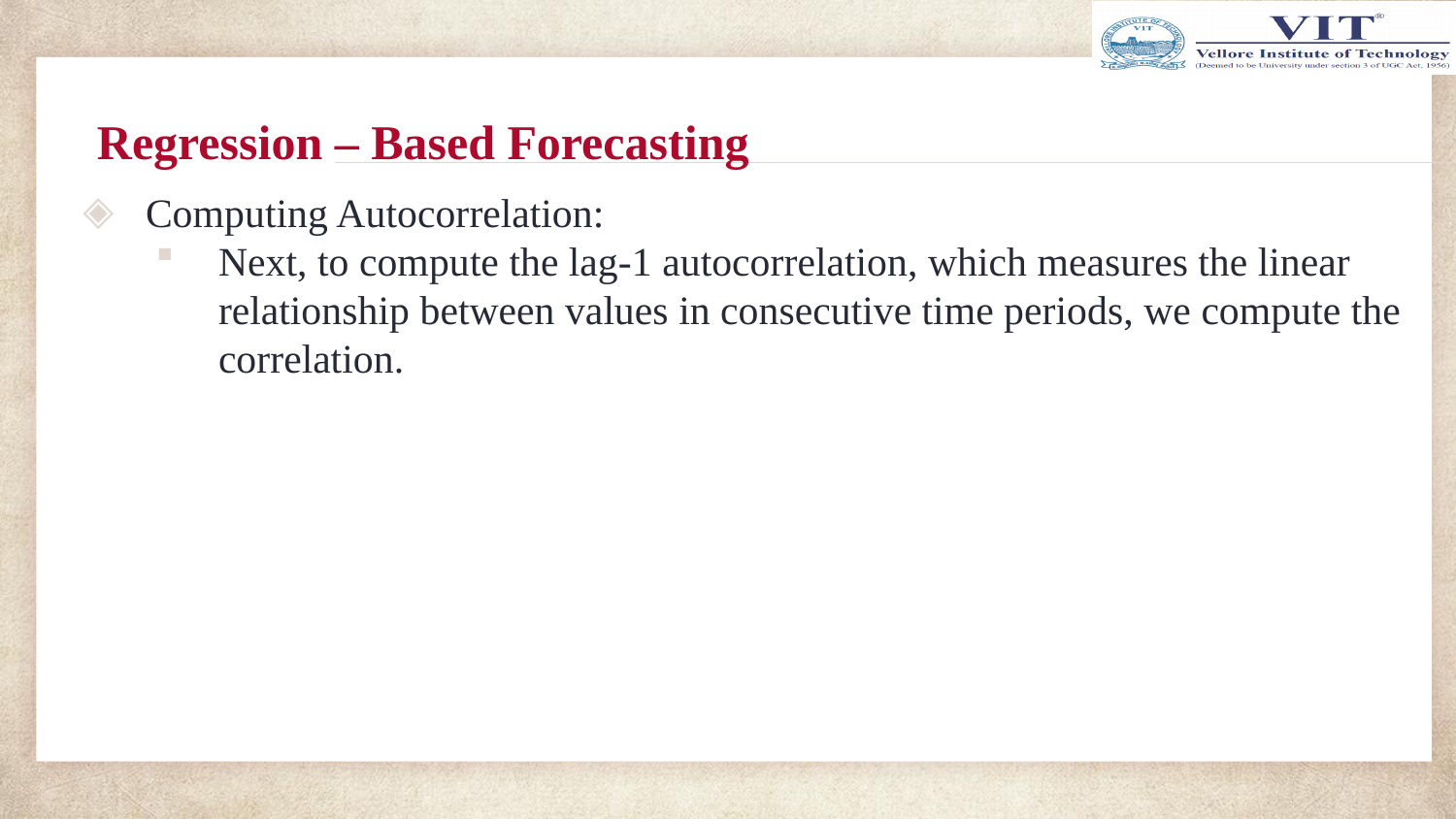

# Regression – Based Forecasting
Computing Autocorrelation:
Next, to compute the lag-1 autocorrelation, which measures the linear relationship between values in consecutive time periods, we compute the correlation.